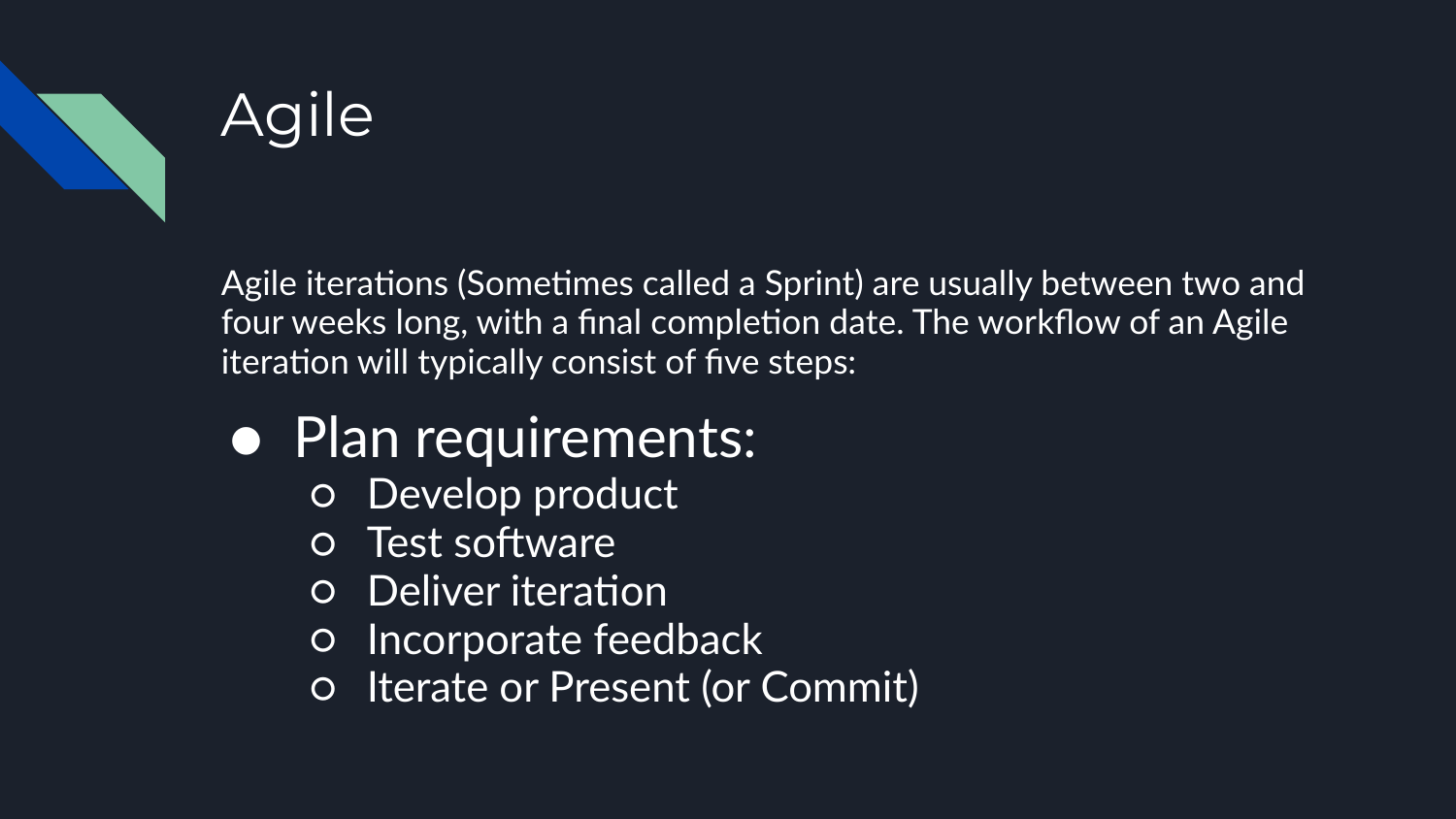

# Agile
Agile iterations (Sometimes called a Sprint) are usually between two and four weeks long, with a final completion date. The workflow of an Agile iteration will typically consist of five steps:
Plan requirements:
Develop product
Test software
Deliver iteration
Incorporate feedback
Iterate or Present (or Commit)